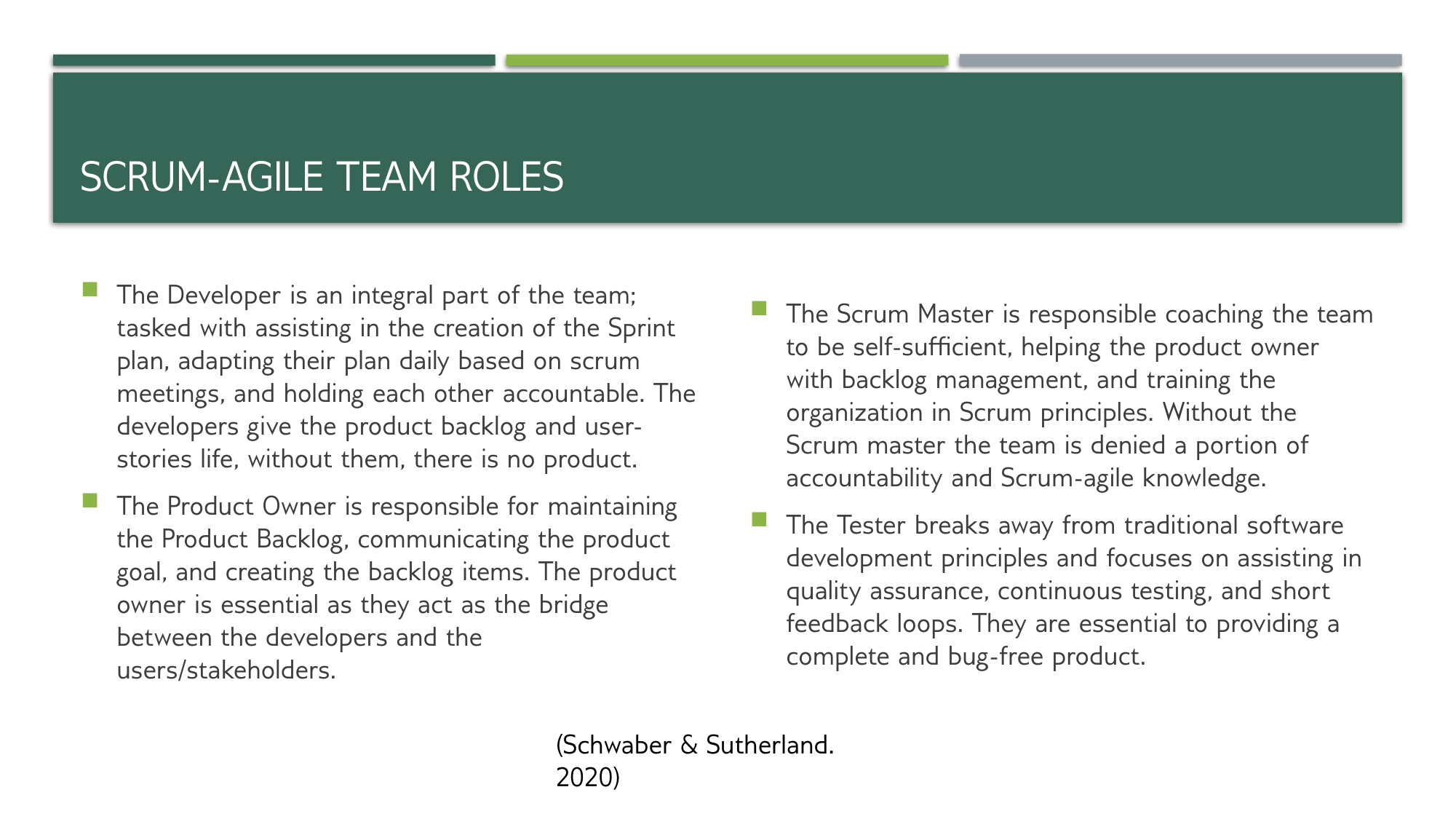

# Scrum-Agile Team Roles
The Scrum Master is responsible coaching the team to be self-sufficient, helping the product owner with backlog management, and training the organization in Scrum principles. Without the Scrum master the team is denied a portion of accountability and Scrum-agile knowledge.
The Tester breaks away from traditional software development principles and focuses on assisting in quality assurance, continuous testing, and short feedback loops. They are essential to providing a complete and bug-free product.
The Developer is an integral part of the team; tasked with assisting in the creation of the Sprint plan, adapting their plan daily based on scrum meetings, and holding each other accountable. The developers give the product backlog and user-stories life, without them, there is no product.
The Product Owner is responsible for maintaining the Product Backlog, communicating the product goal, and creating the backlog items. The product owner is essential as they act as the bridge between the developers and the users/stakeholders.

(Schwaber & Sutherland. 2020)